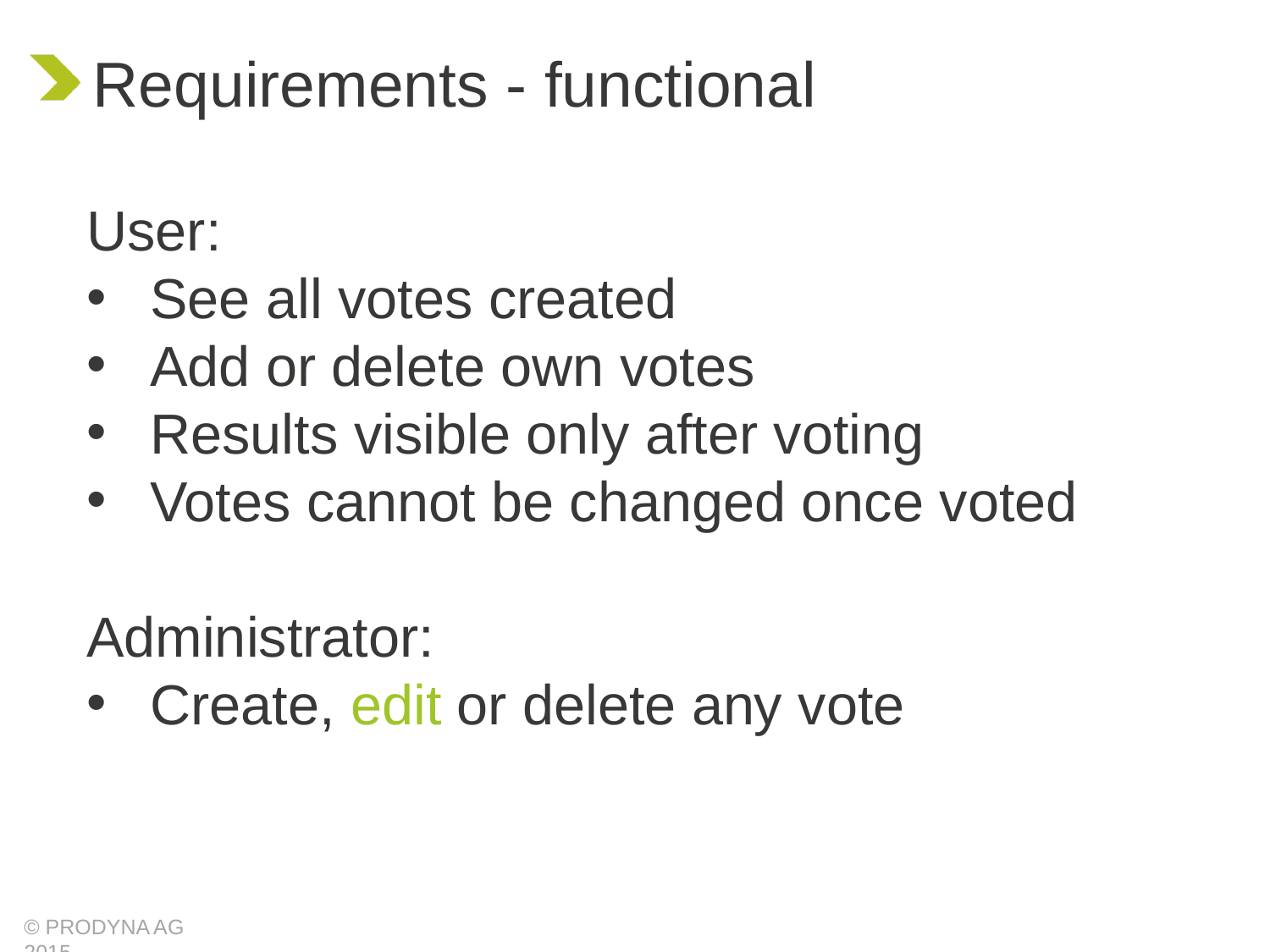

# Requirements - functional

User:
See all votes created
Add or delete own votes
Results visible only after voting
Votes cannot be changed once voted

Administrator:
Create, edit or delete any vote